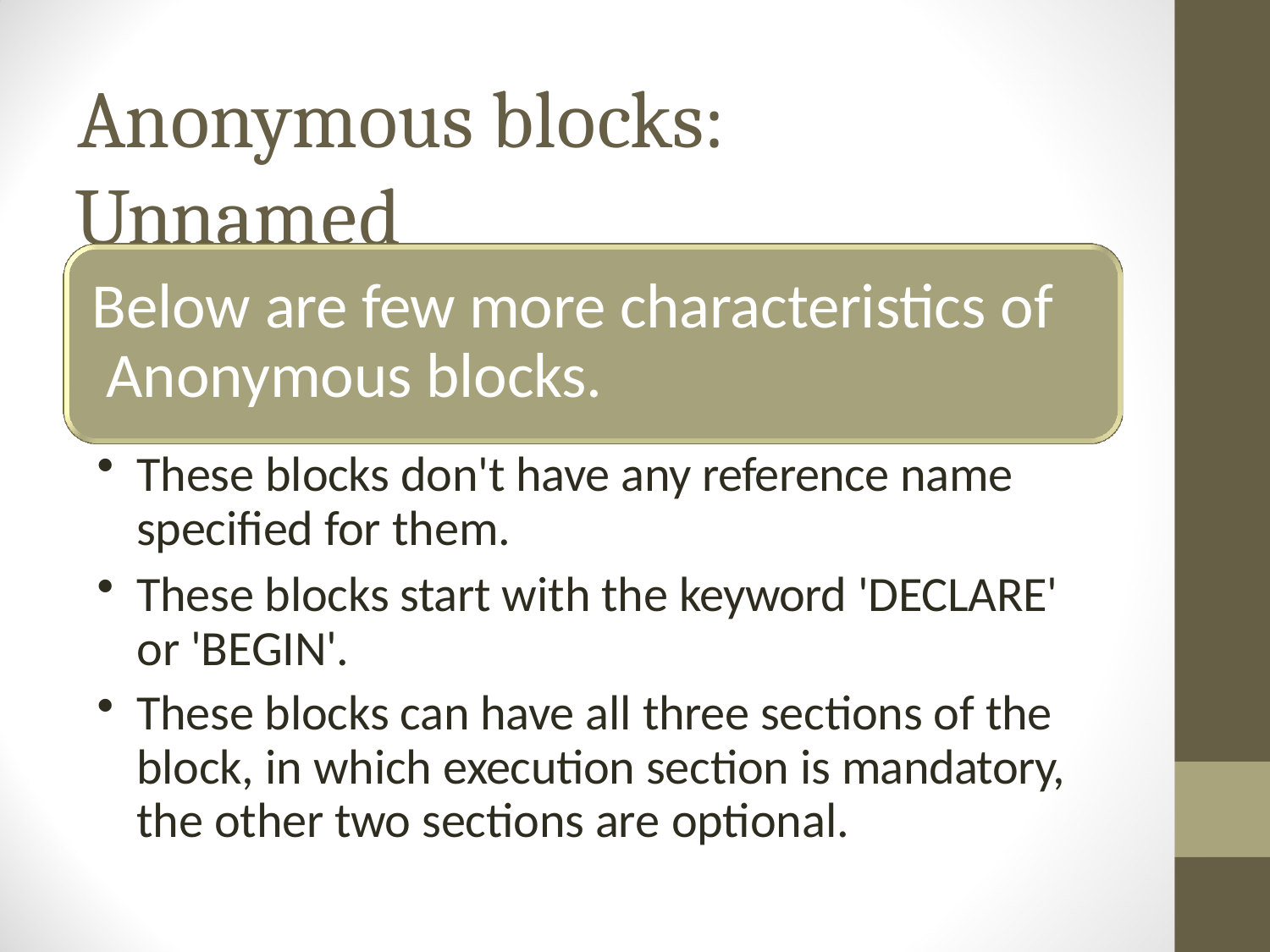

# Anonymous blocks: Unnamed

Below are few more characteristics of  Anonymous blocks.
These blocks don't have any reference name  specified for them.
These blocks start with the keyword 'DECLARE'  or 'BEGIN'.
These blocks can have all three sections of the  block, in which execution section is mandatory,  the other two sections are optional.